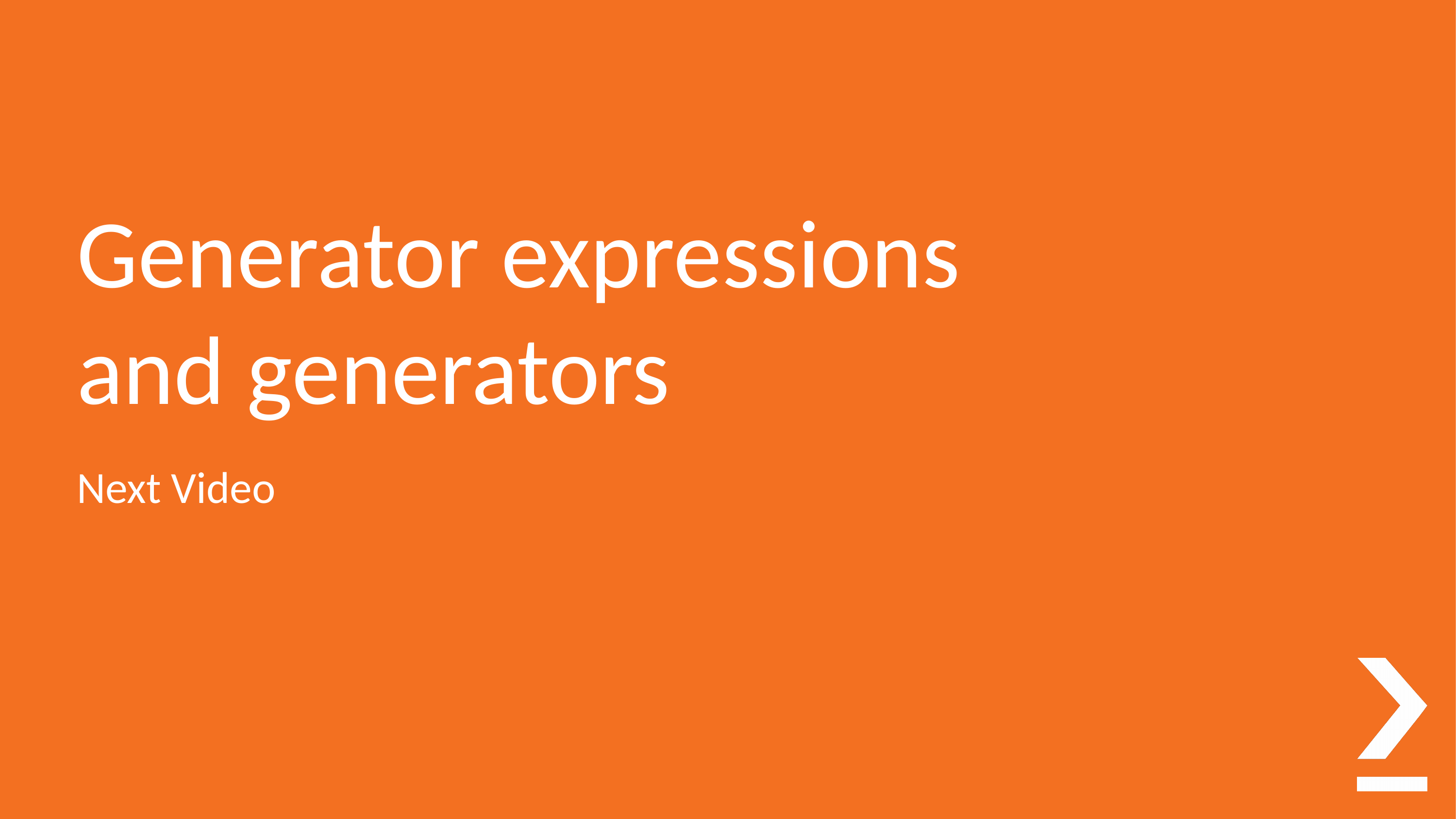

# Generator expressions
and generators
Next Video